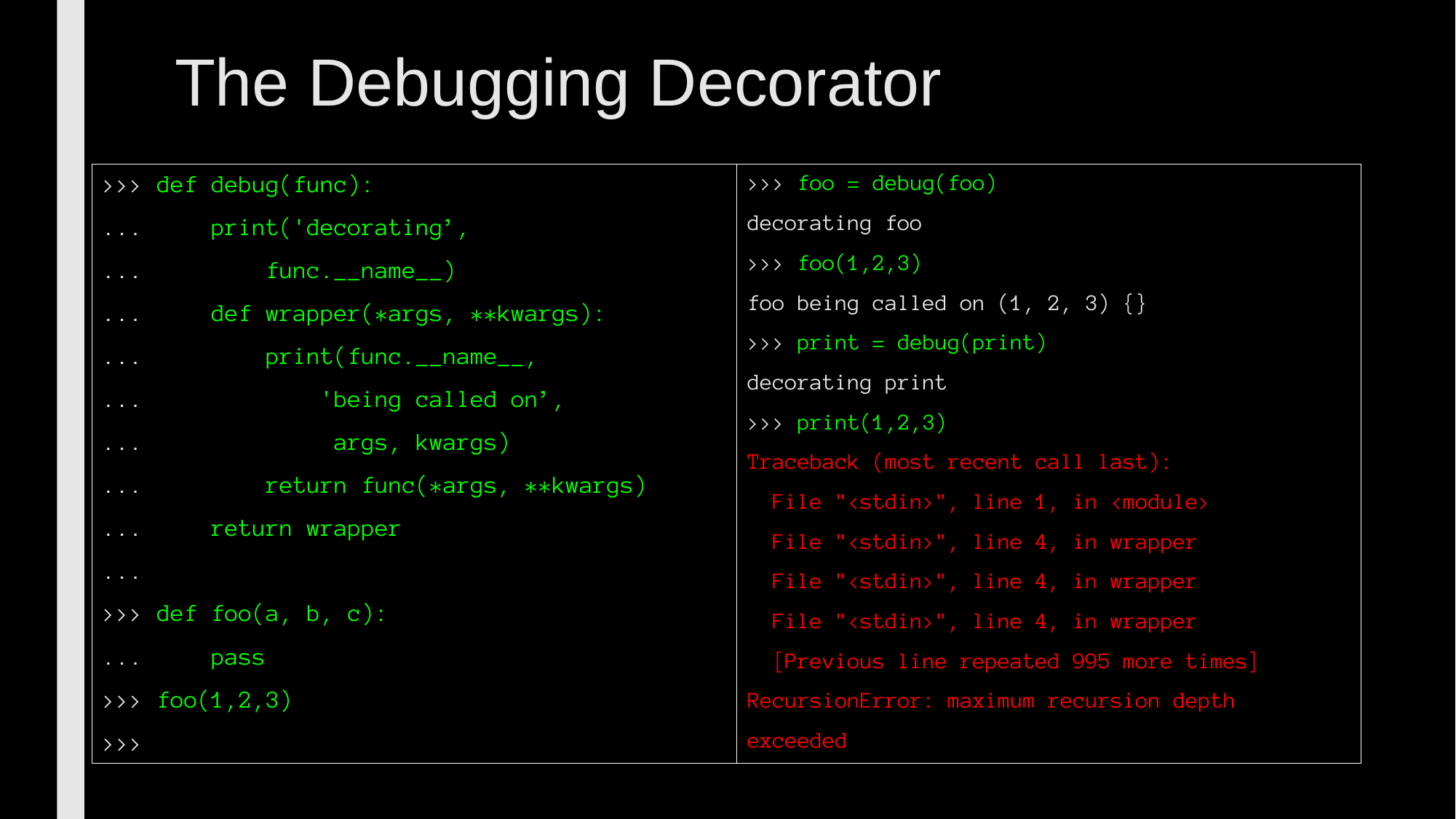

# The Debugging Decorator
>>> def debug(func):
...     print('decorating’,
...         func.__name__)
...     def wrapper(*args, **kwargs):
...         print(func.__name__,
...             'being called on’,
...              args, kwargs)
...         return func(*args, **kwargs)
...     return wrapper
...
>>> def foo(a, b, c):
...     pass
>>> foo(1,2,3)
>>>

>>> foo = debug(foo)
decorating foo
>>> foo(1,2,3)
foo being called on (1, 2, 3) {}
>>> print = debug(print)
decorating print
>>> print(1,2,3)
Traceback (most recent call last):
  File "<stdin>", line 1, in <module>
  File "<stdin>", line 4, in wrapper
  File "<stdin>", line 4, in wrapper
  File "<stdin>", line 4, in wrapper
  [Previous line repeated 995 more times]
RecursionError: maximum recursion depth
exceeded